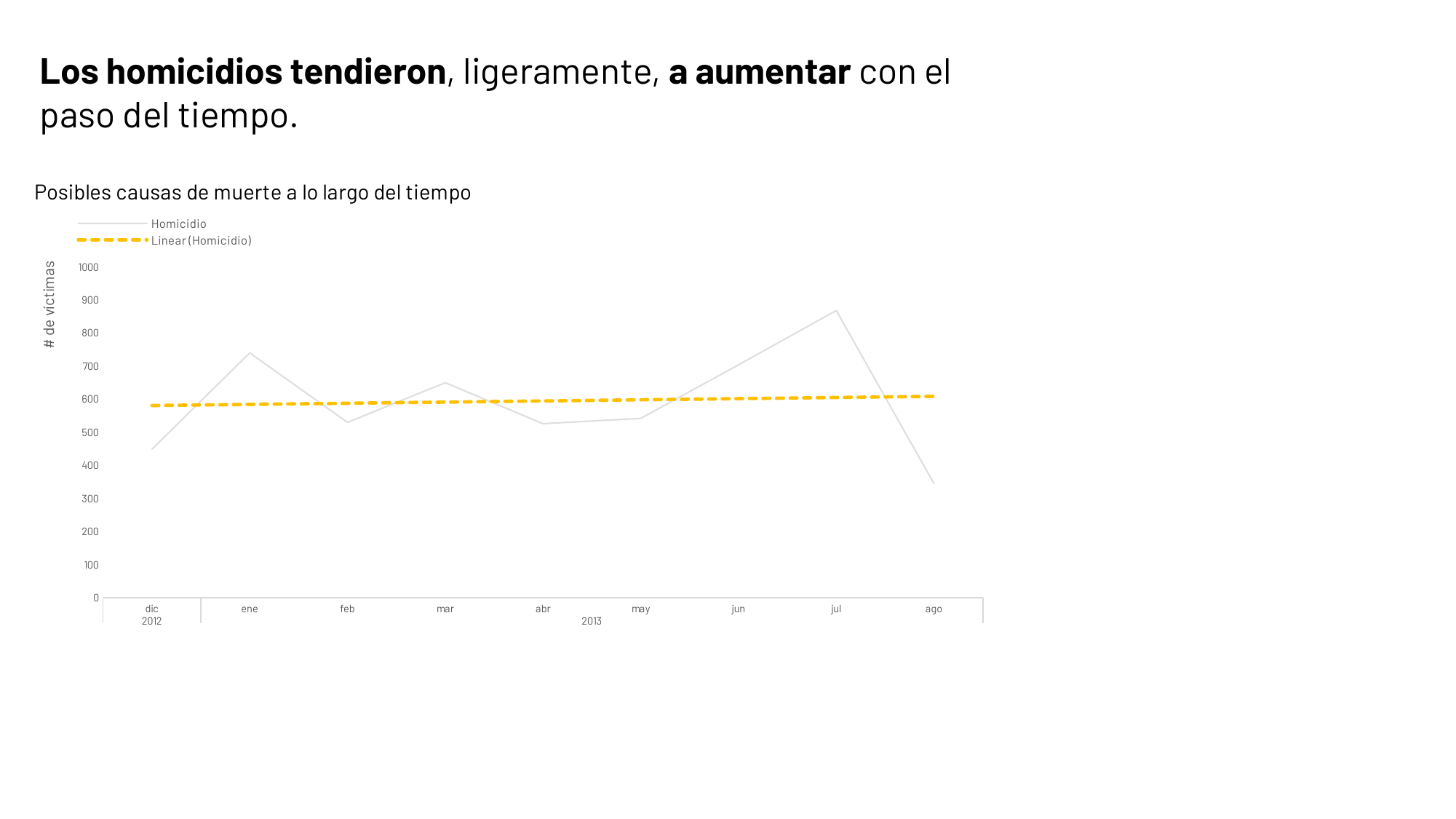

Los homicidios tendieron, ligeramente, a aumentar con el paso del tiempo.

### Chart: Posibles causas de muerte a lo largo del tiempo

| Category | Homicidio |
|---|---|
| dic | 449.0 |
| ene | 740.0 |
| feb | 530.0 |
| mar | 650.0 |
| abr | 526.0 |
| may | 542.0 |
| jun | 704.0 |
| jul | 868.0 |
| ago | 345.0 |